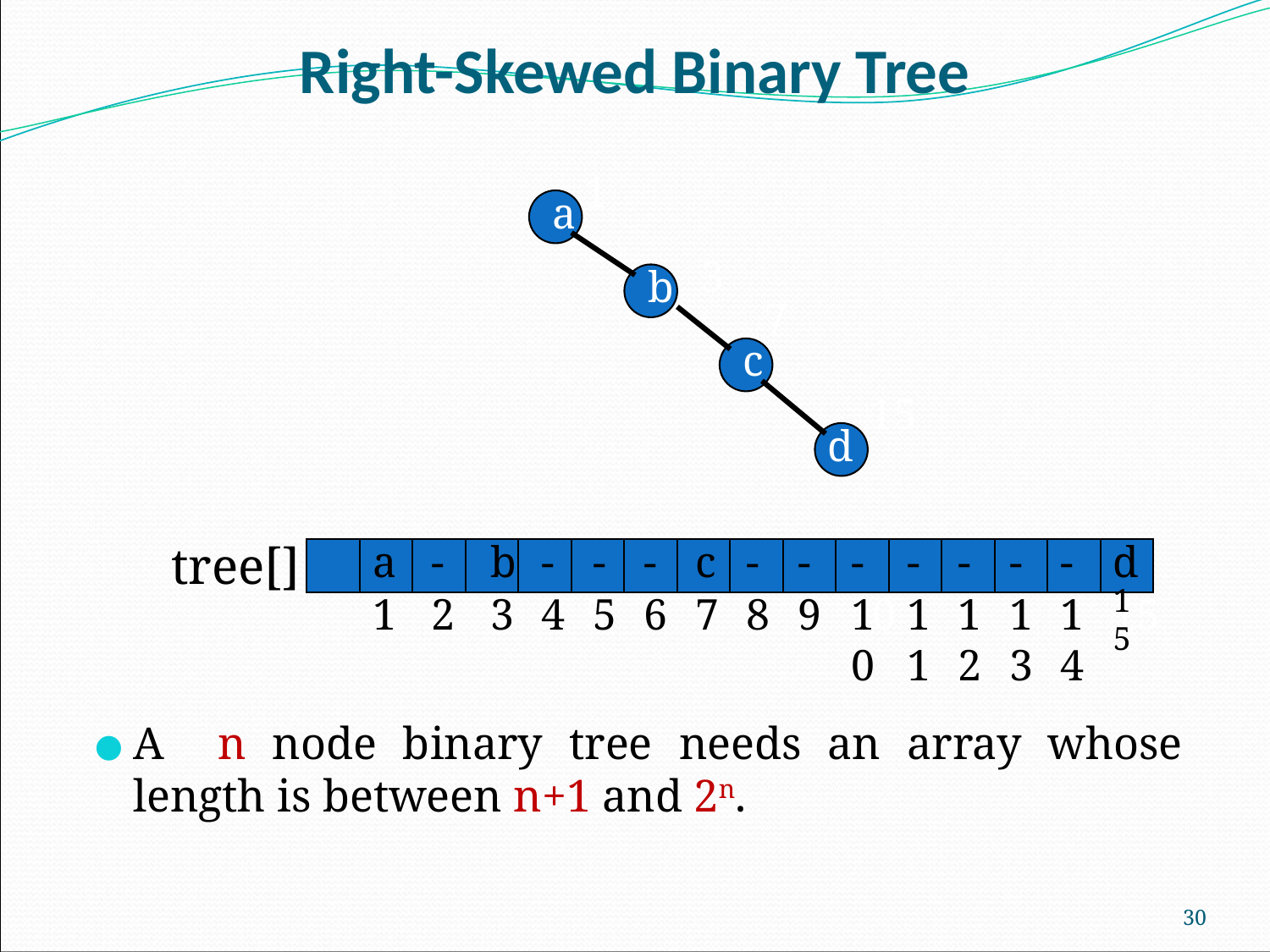

# Right-Skewed Binary Tree
1

a

3

b

7
c

15
d

tree[]
a
-
b
-
-
-
c
-
-
-
-
-
-
-
d

5
10
15
1
2
3
4
5
6
7
8
9
10
11
12
13
14

15
A  n node binary tree needs an array whose length is between n+1 and 2n.
30